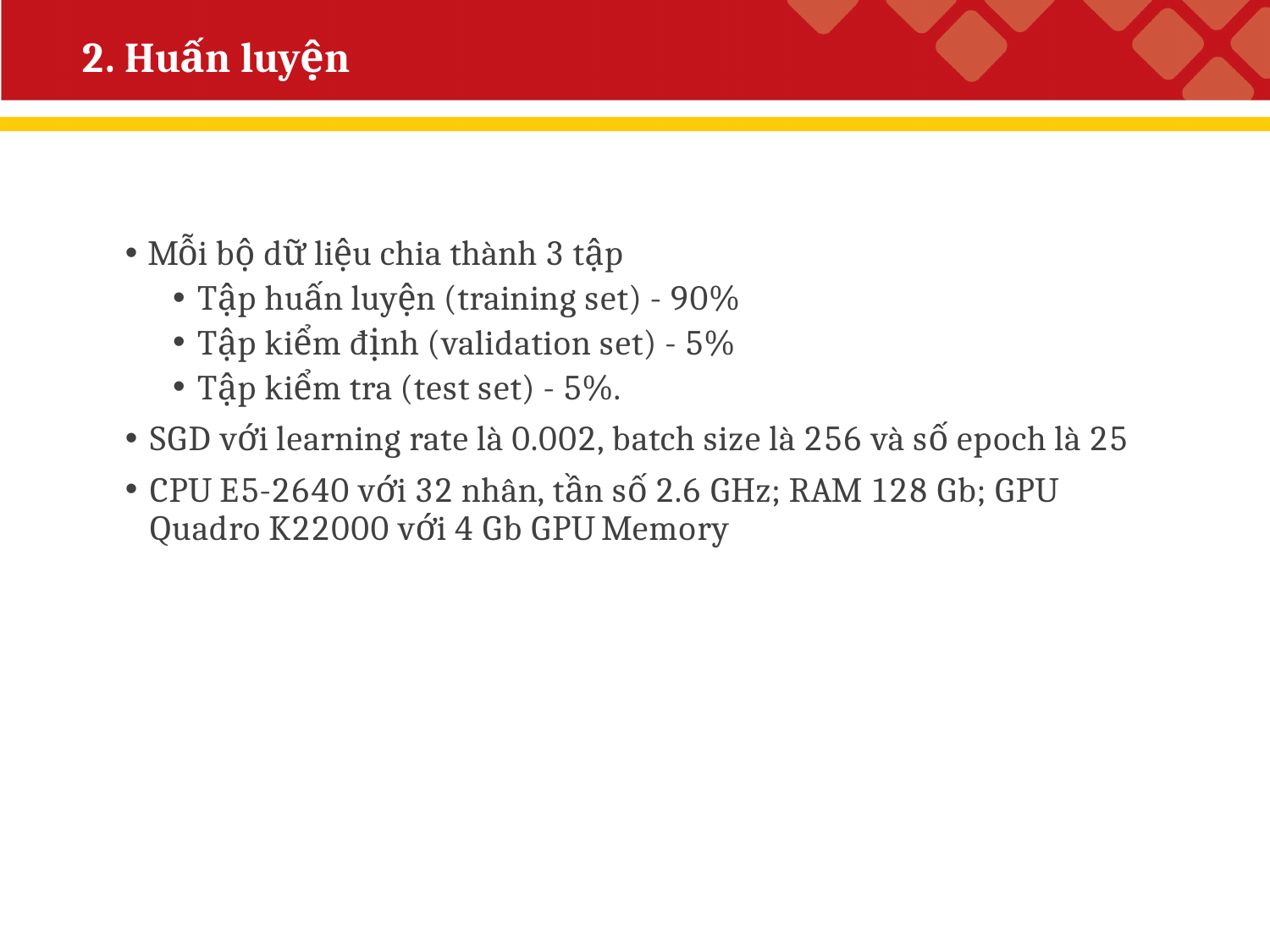

# 2. Huấn luyện
Mỗi bộ dữ liệu chia thành 3 tập
Tập huấn luyện (training set) - 90%
Tập kiểm định (validation set) - 5%
Tập kiểm tra (test set) - 5%.
SGD với learning rate là 0.002, batch size là 256 và số epoch là 25
CPU E5-2640 với 32 nhân, tần số 2.6 GHz; RAM 128 Gb; GPU Quadro K22000 với 4 Gb GPU Memory